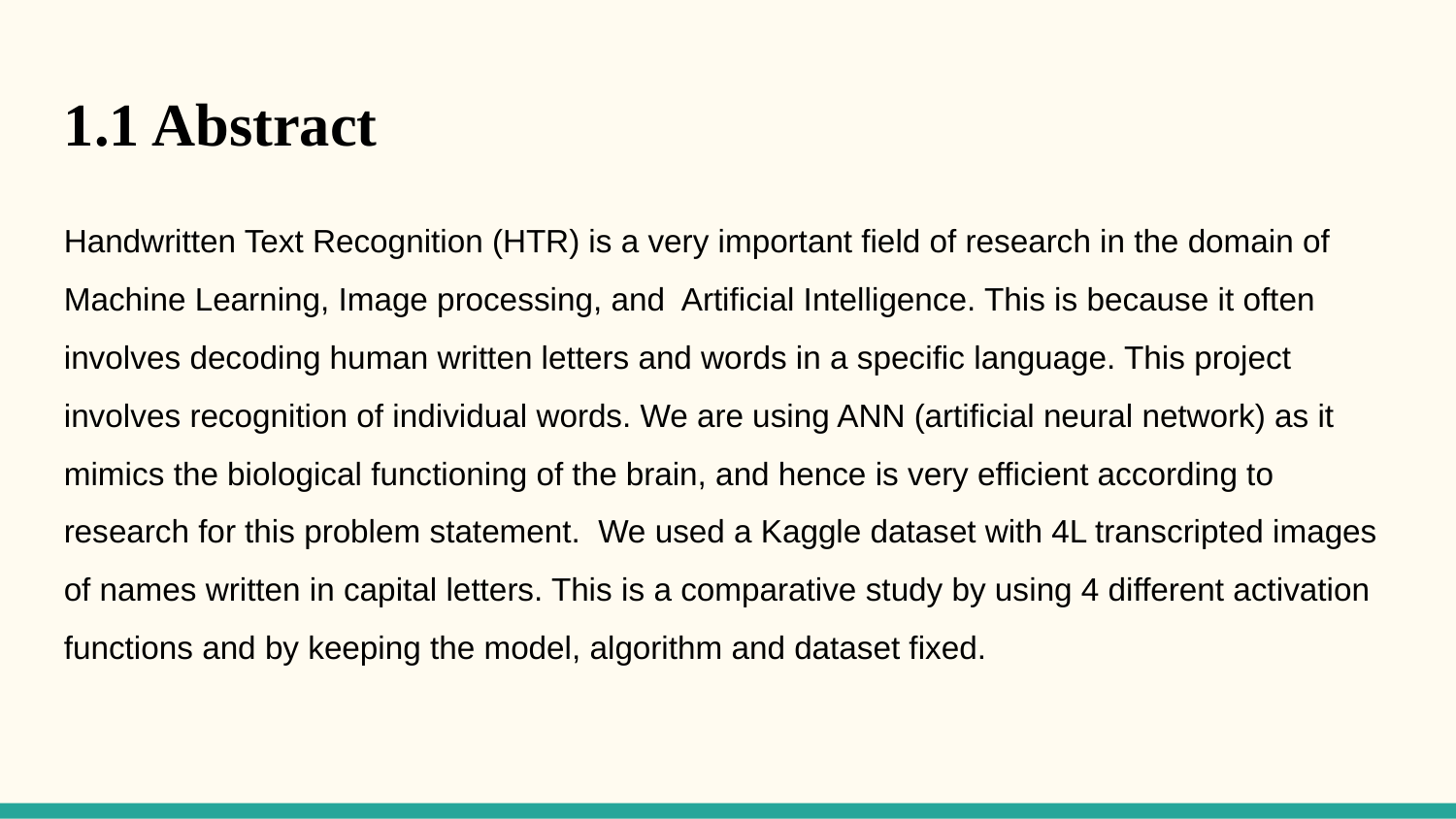

1.1 Abstract
Handwritten Text Recognition (HTR) is a very important field of research in the domain of Machine Learning, Image processing, and  Artificial Intelligence. This is because it often involves decoding human written letters and words in a specific language. This project involves recognition of individual words. We are using ANN (artificial neural network) as it mimics the biological functioning of the brain, and hence is very efficient according to research for this problem statement.  We used a Kaggle dataset with 4L transcripted images of names written in capital letters. This is a comparative study by using 4 different activation functions and by keeping the model, algorithm and dataset fixed.